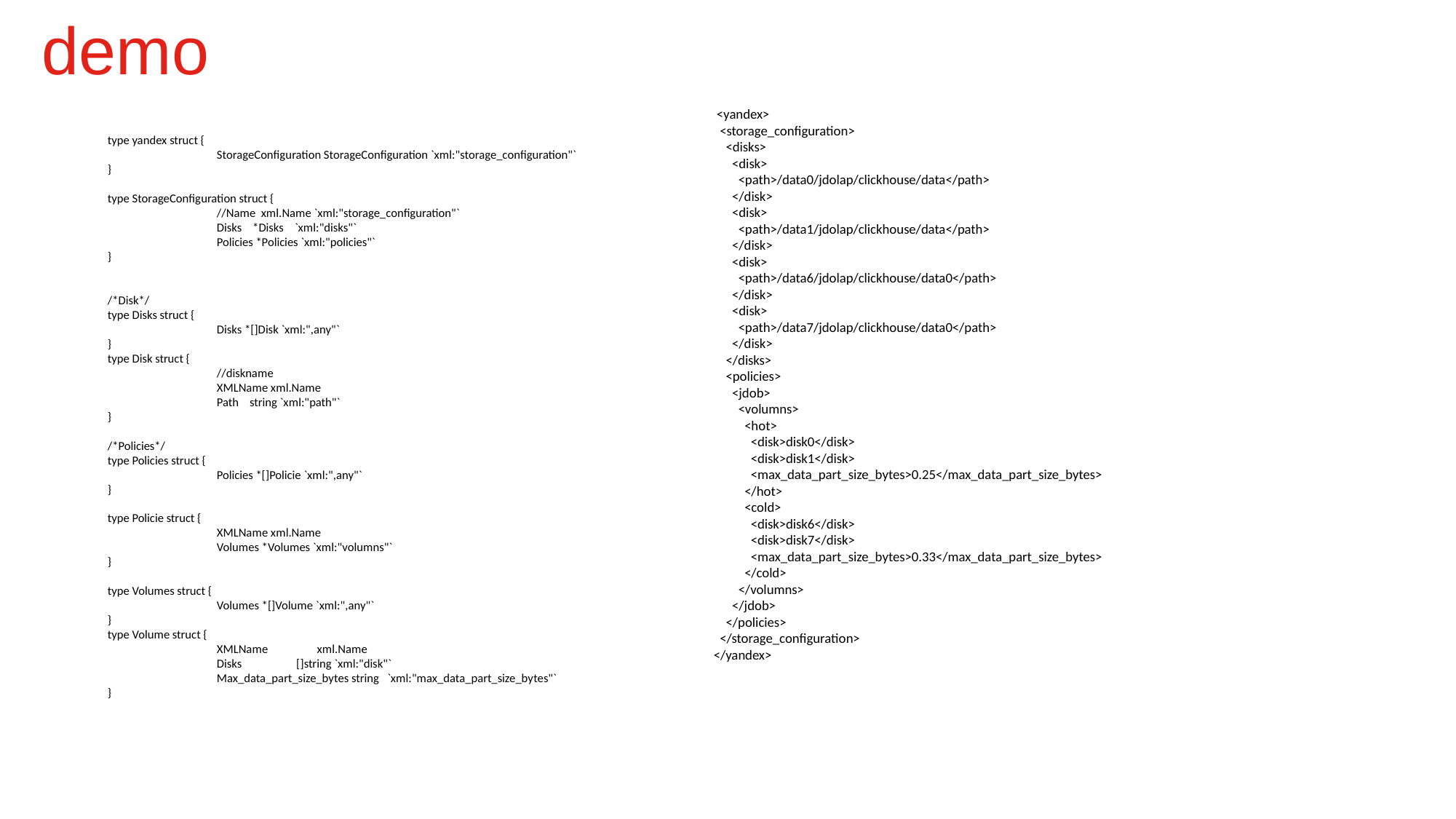

# demo

type yandex struct {
	StorageConfiguration StorageConfiguration `xml:"storage_configuration"`
}

type StorageConfiguration struct {
	//Name  xml.Name `xml:"storage_configuration"`
	Disks    *Disks    `xml:"disks"`
	Policies *Policies `xml:"policies"`
}

/*Disk*/
type Disks struct {
	Disks *[]Disk `xml:",any"`
}
type Disk struct {
	//diskname
	XMLName xml.Name
	Path    string `xml:"path"`
}

/*Policies*/
type Policies struct {
	Policies *[]Policie `xml:",any"`
}

type Policie struct {
	XMLName xml.Name
	Volumes *Volumes `xml:"volumns"`
}

type Volumes struct {
	Volumes *[]Volume `xml:",any"`
}
type Volume struct {
	XMLName                  xml.Name
	Disks                    []string `xml:"disk"`
	Max_data_part_size_bytes string   `xml:"max_data_part_size_bytes"`
}

 <yandex>
  <storage_configuration>
    <disks>
      <disk>
        <path>/data0/jdolap/clickhouse/data</path>
      </disk>
      <disk>
        <path>/data1/jdolap/clickhouse/data</path>
      </disk>
      <disk>
        <path>/data6/jdolap/clickhouse/data0</path>
      </disk>
      <disk>
        <path>/data7/jdolap/clickhouse/data0</path>
      </disk>
    </disks>
    <policies>
      <jdob>
        <volumns>
          <hot>
            <disk>disk0</disk>
            <disk>disk1</disk>
            <max_data_part_size_bytes>0.25</max_data_part_size_bytes>
          </hot>
          <cold>
            <disk>disk6</disk>
            <disk>disk7</disk>
            <max_data_part_size_bytes>0.33</max_data_part_size_bytes>
          </cold>
        </volumns>
      </jdob>
    </policies>
  </storage_configuration>
</yandex>